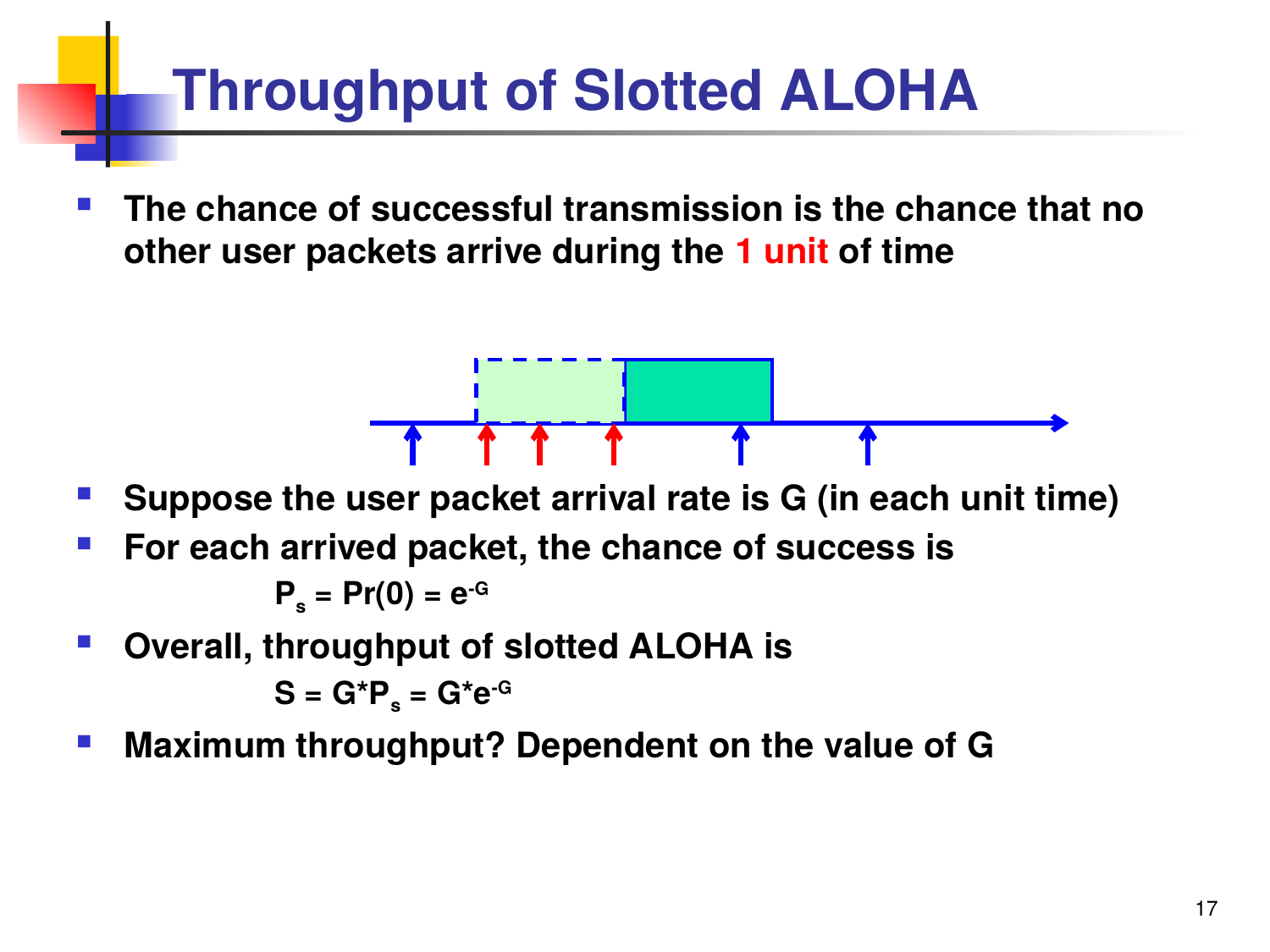

# Throughput of Slotted ALOHA
The chance of successful transmission is the chance that no other user packets arrive during the 1 unit of time

Suppose the user packet arrival rate is G (in each unit time)
For each arrived packet, the chance of success is
	Ps = Pr(0) = e-G
Overall, throughput of slotted ALOHA is
	S = G*Ps = G*e-G
Maximum throughput? Dependent on the value of G

17